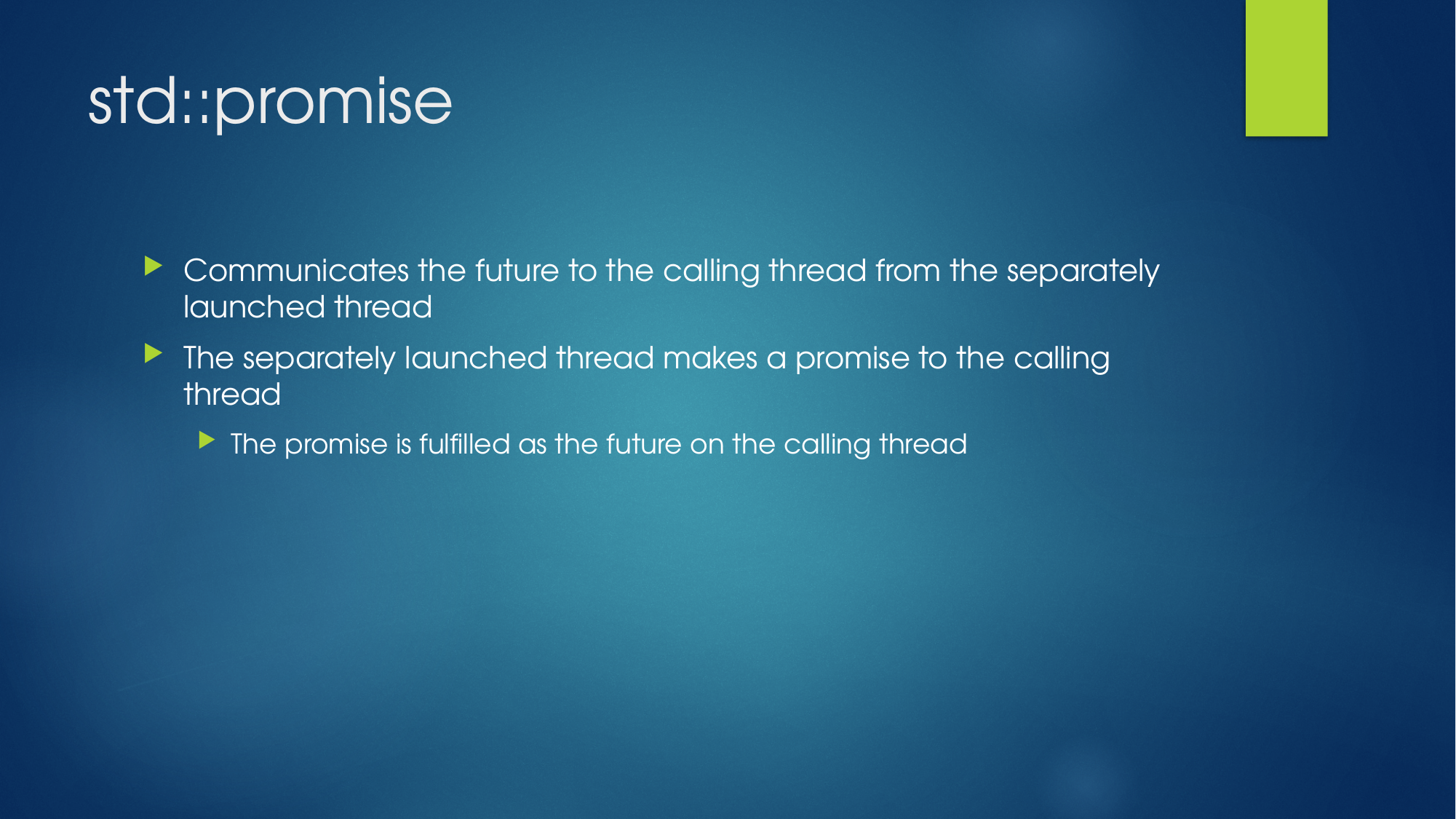

# std::promise
Communicates the future to the calling thread from the separately launched thread
The separately launched thread makes a promise to the calling thread
The promise is fulfilled as the future on the calling thread